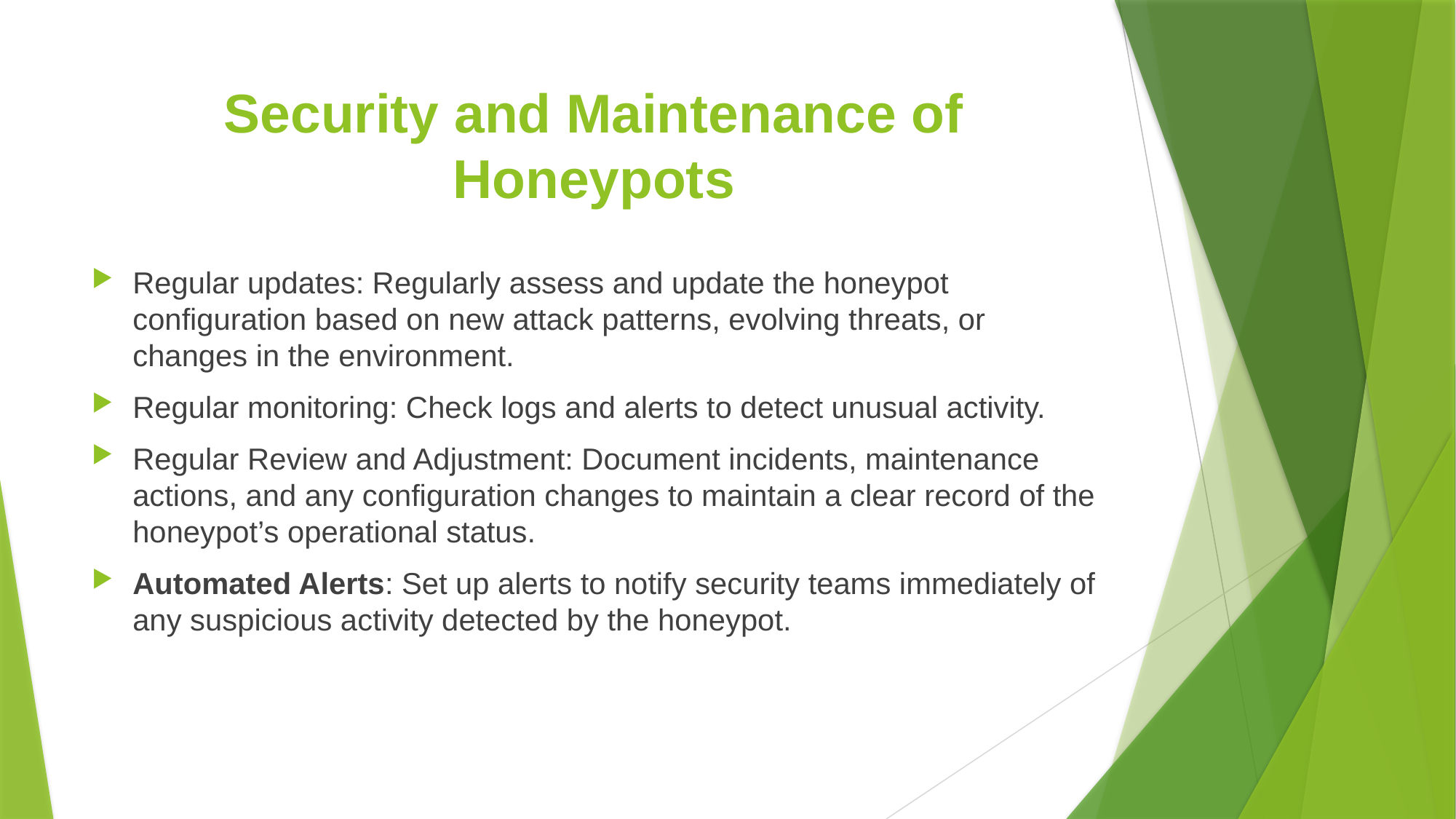

# Security and Maintenance of Honeypots
Regular updates: Regularly assess and update the honeypot configuration based on new attack patterns, evolving threats, or changes in the environment.
Regular monitoring: Check logs and alerts to detect unusual activity.
Regular Review and Adjustment: Document incidents, maintenance actions, and any configuration changes to maintain a clear record of the honeypot’s operational status.
Automated Alerts: Set up alerts to notify security teams immediately of any suspicious activity detected by the honeypot.